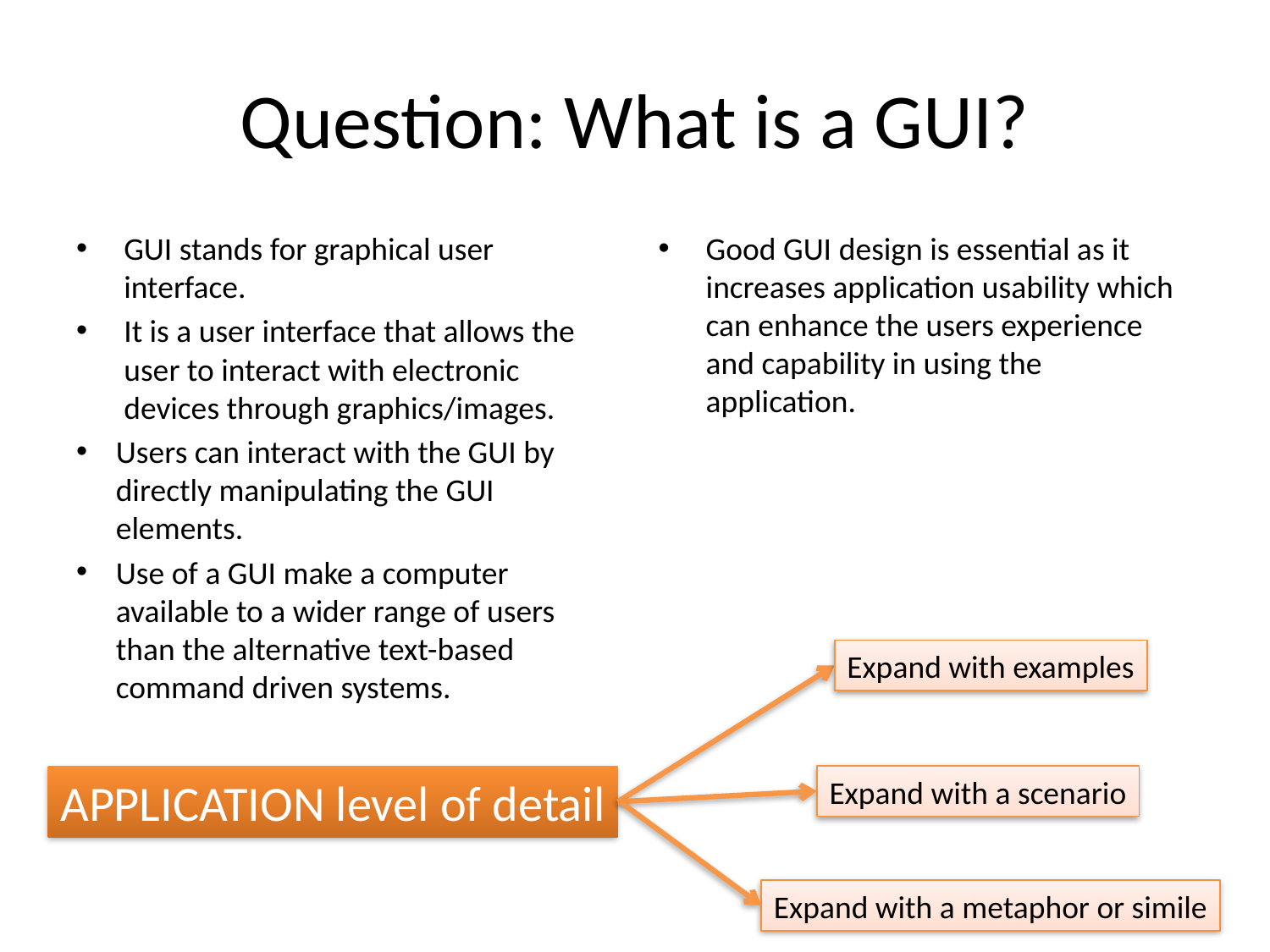

# Question: What is a GUI?
GUI stands for graphical user interface.
It is a user interface that allows the user to interact with electronic devices through graphics/images.
Users can interact with the GUI by directly manipulating the GUI elements.
Use of a GUI make a computer available to a wider range of users than the alternative text-based command driven systems.

Good GUI design is essential as it increases application usability which can enhance the users experience and capability in using the application.
Expand with examples
APPLICATION level of detail
Expand with a scenario
Expand with a metaphor or simile